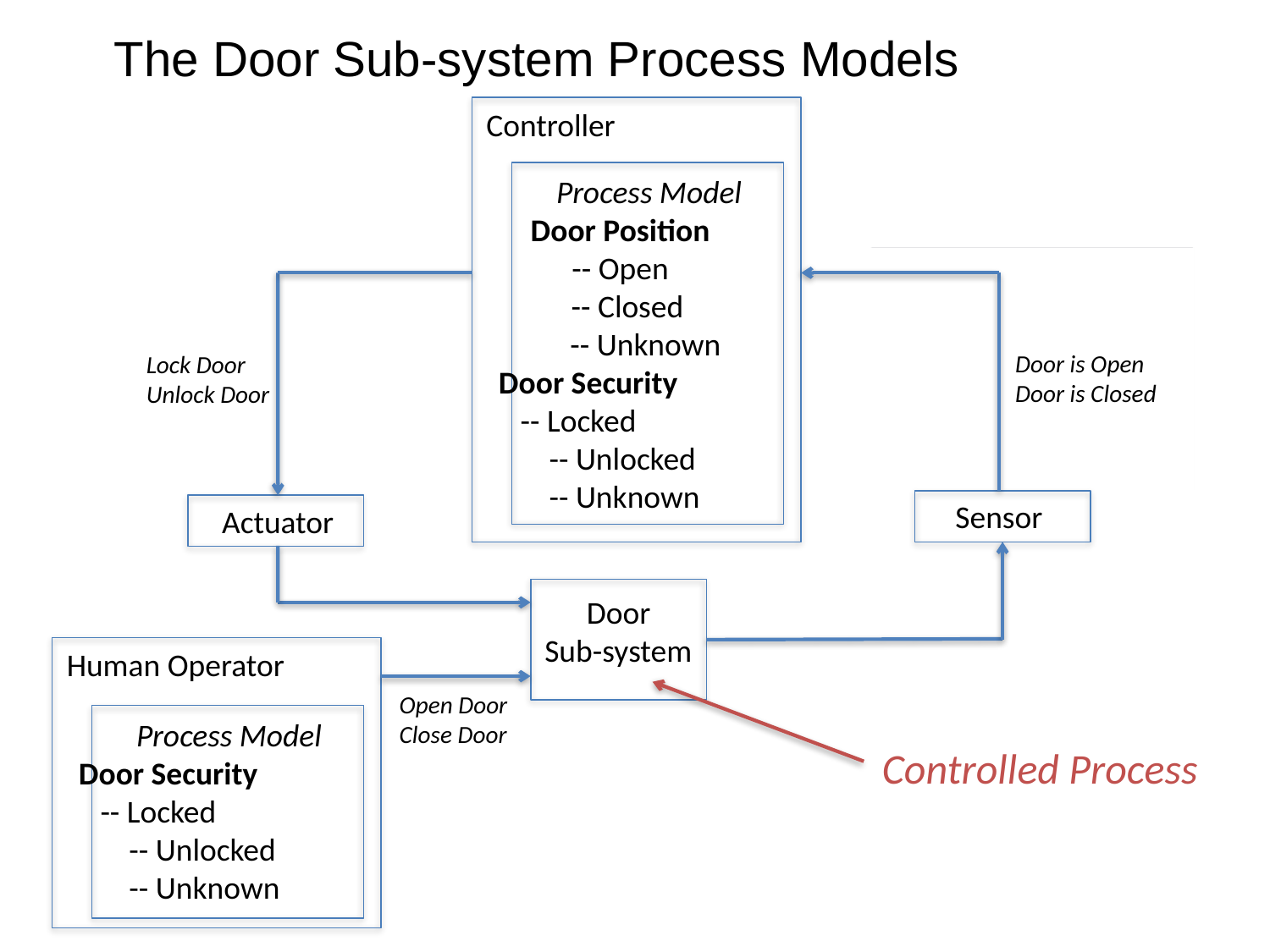

# The Door Sub-system Process Models

Controller

        Process Model
Door Position
-- Open
  -- Closed
       -- Unknown
Door Security
   -- Locked
       -- Unlocked
       -- Unknown
Door is Open
Door is Closed
Lock Door
Unlock Door

Sensor

Actuator

Door
Sub-system

Human Operator
Open Door
Close Door

        Process Model
Door Security
   -- Locked
       -- Unlocked
       -- Unknown
Controlled Process